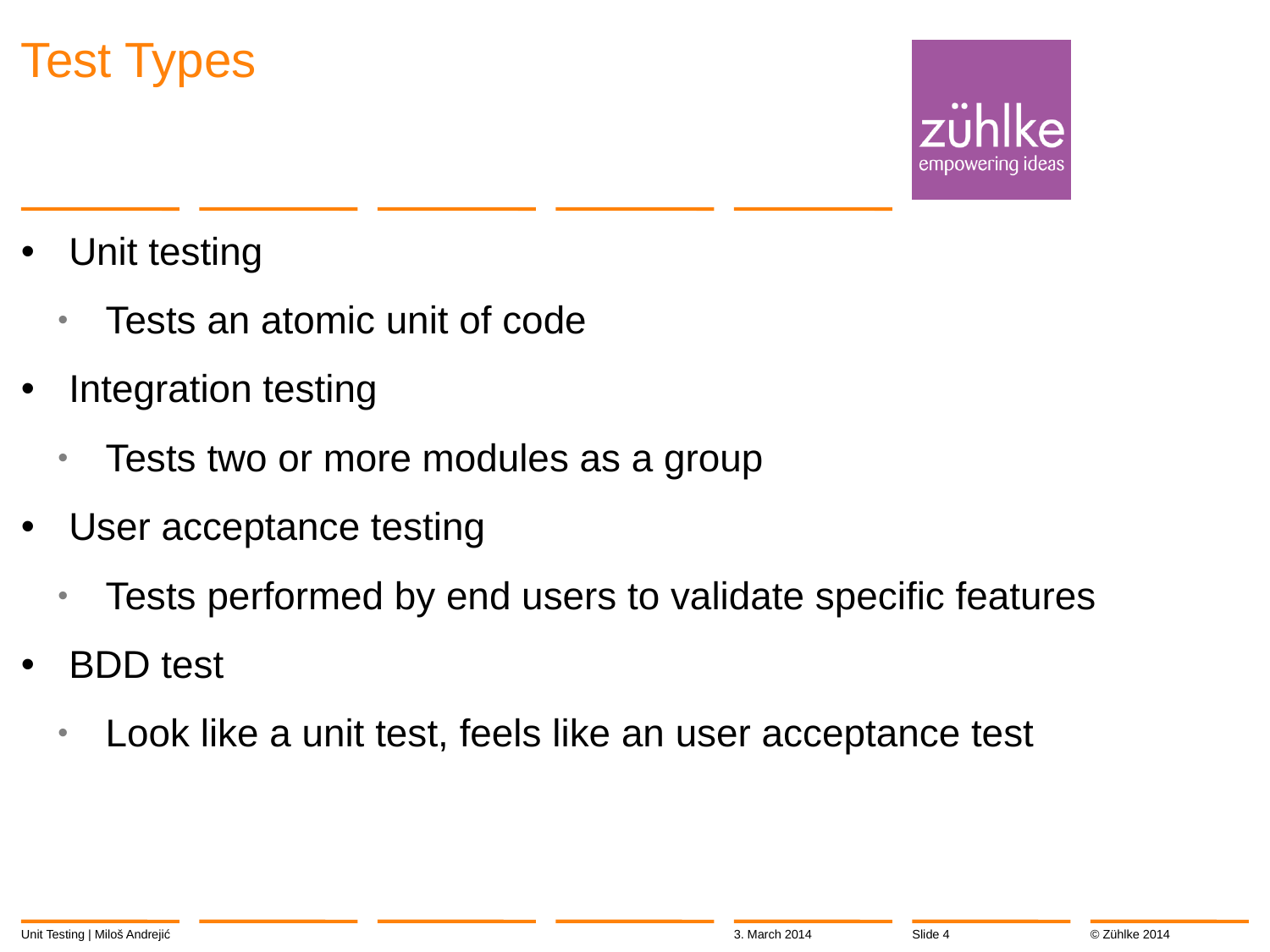

# Test Types
Unit testing
Tests an atomic unit of code
Integration testing
Tests two or more modules as a group
User acceptance testing
Tests performed by end users to validate specific features
BDD test
Look like a unit test, feels like an user acceptance test
Unit Testing | Miloš Andrejić
3. March 2014
Slide 4